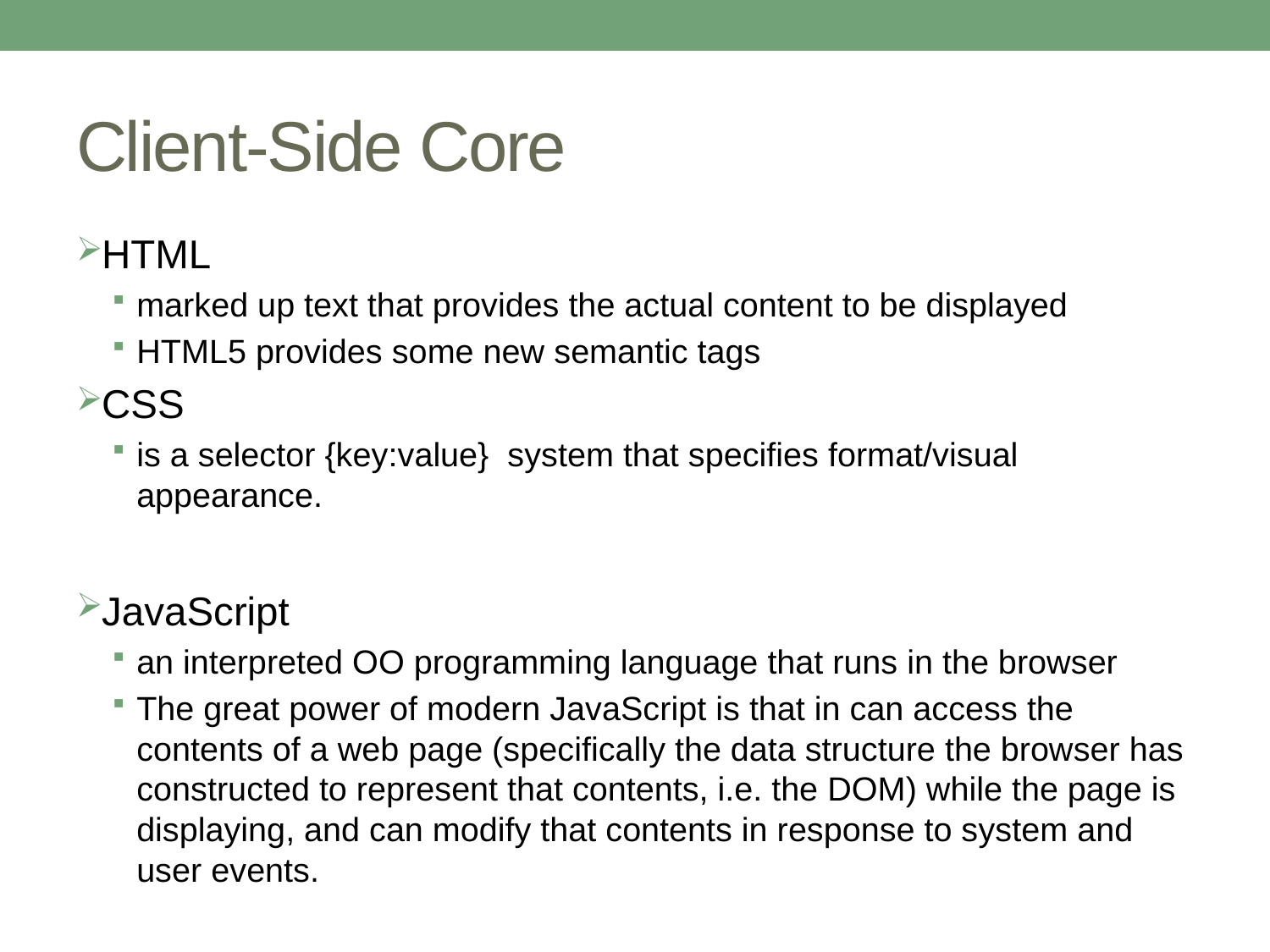

# Client-Side Core
HTML
marked up text that provides the actual content to be displayed
HTML5 provides some new semantic tags
CSS
is a selector {key:value}  system that specifies format/visual appearance.

JavaScript
an interpreted OO programming language that runs in the browser
The great power of modern JavaScript is that in can access the contents of a web page (specifically the data structure the browser has constructed to represent that contents, i.e. the DOM) while the page is displaying, and can modify that contents in response to system and user events.